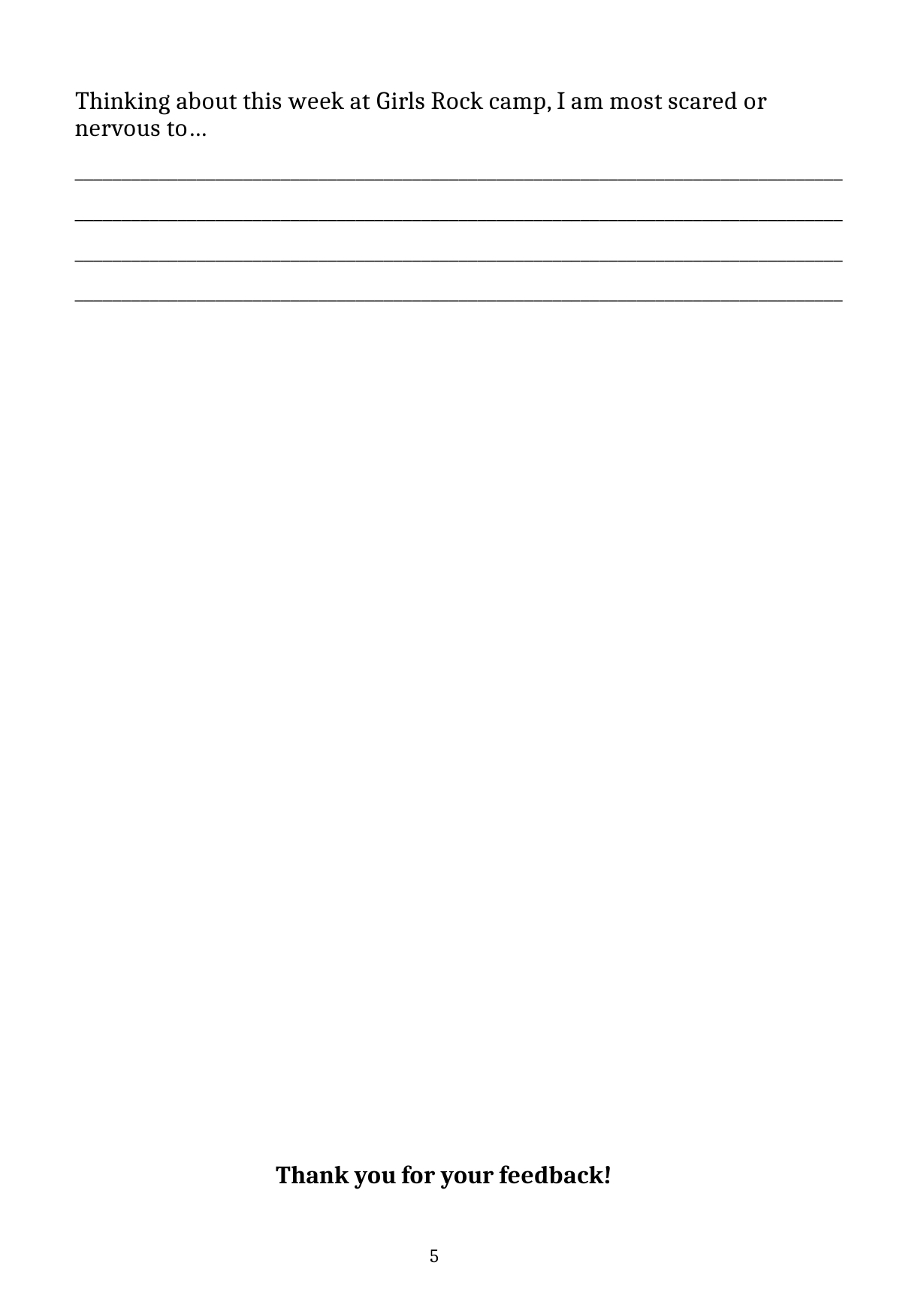

# Thinking about this week at Girls Rock camp, I am most scared or nervous to… __________________________________________________________________________________ __________________________________________________________________________________ __________________________________________________________________________________ __________________________________________________________________________________
Thank you for your feedback!
5